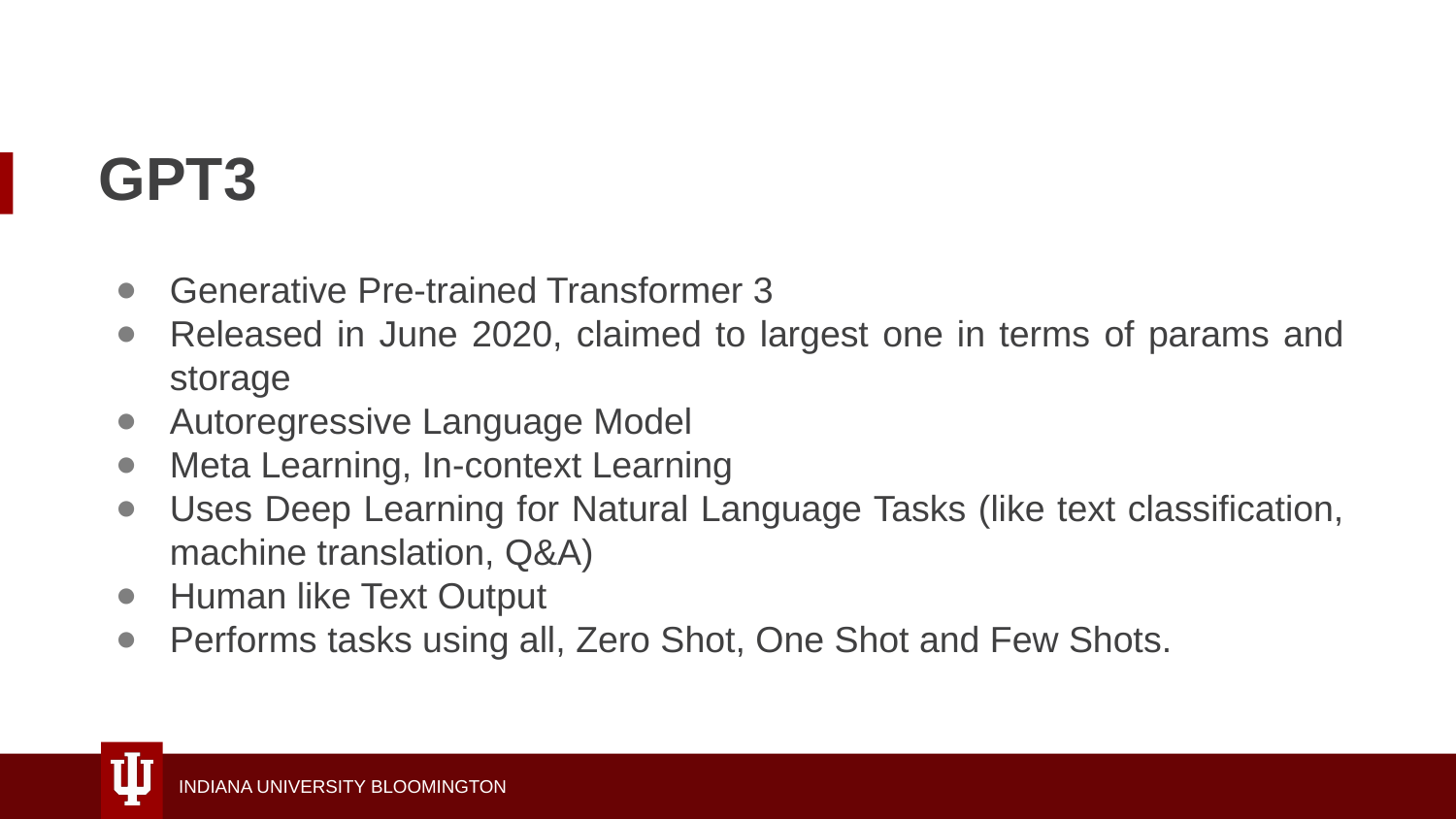

# GPT3
Generative Pre-trained Transformer 3
Released in June 2020, claimed to largest one in terms of params and storage
Autoregressive Language Model
Meta Learning, In-context Learning
Uses Deep Learning for Natural Language Tasks (like text classification, machine translation, Q&A)
Human like Text Output
Performs tasks using all, Zero Shot, One Shot and Few Shots.